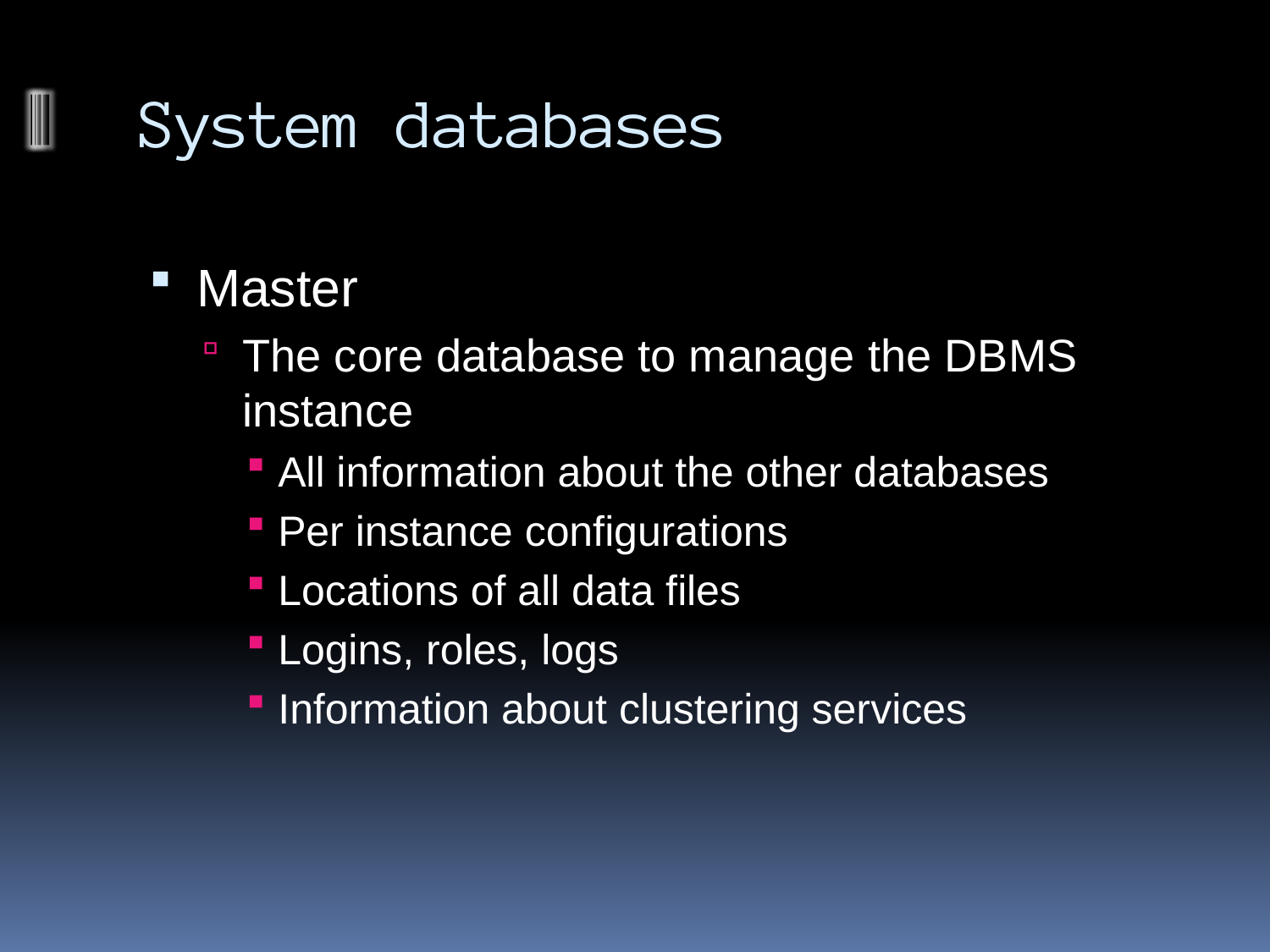

# System databases
Master
The core database to manage the DBMS instance
All information about the other databases
Per instance configurations
Locations of all data files
Logins, roles, logs
Information about clustering services